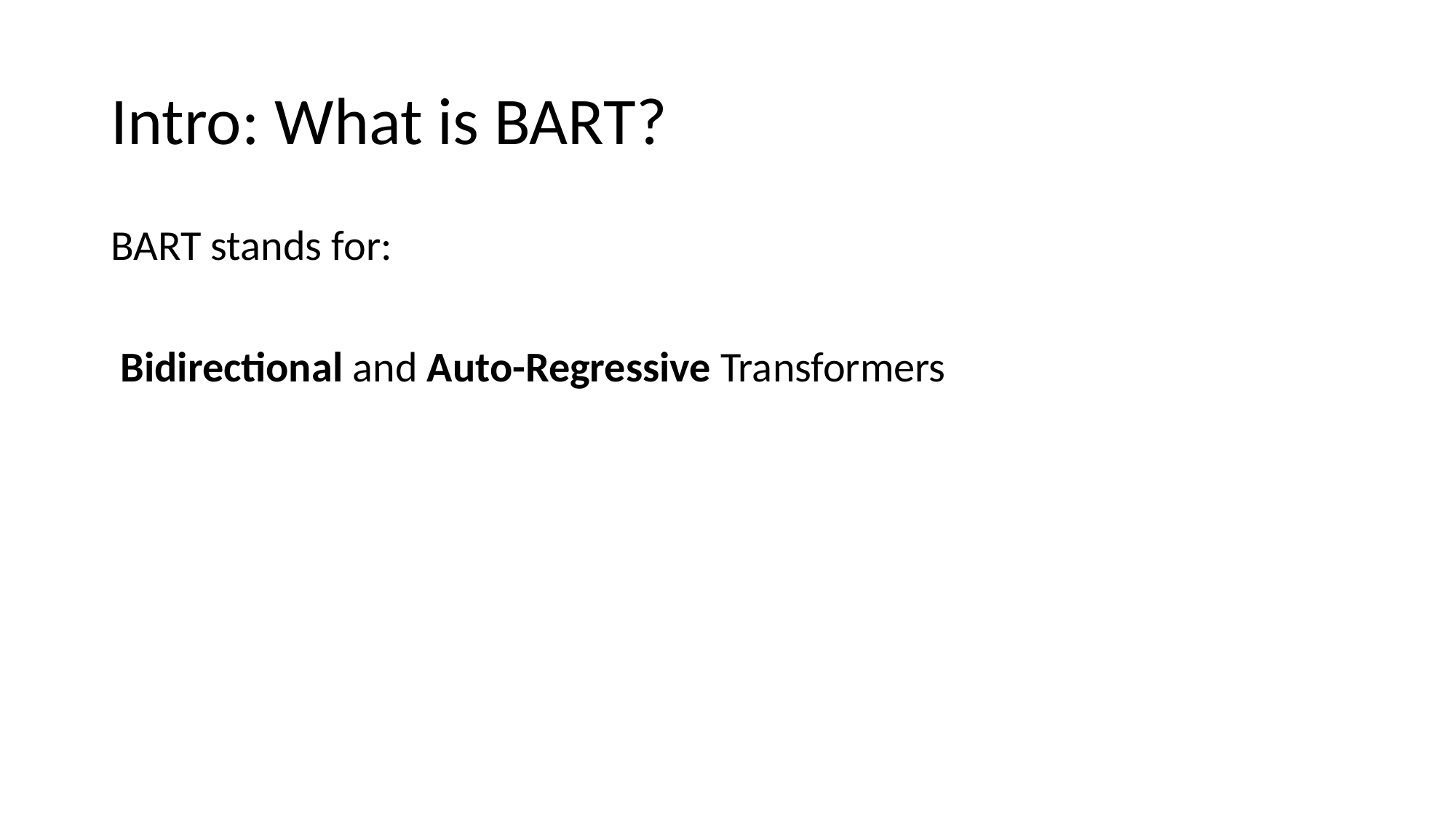

# Intro: What is BART?
BART stands for:

 Bidirectional and Auto-Regressive Transformers